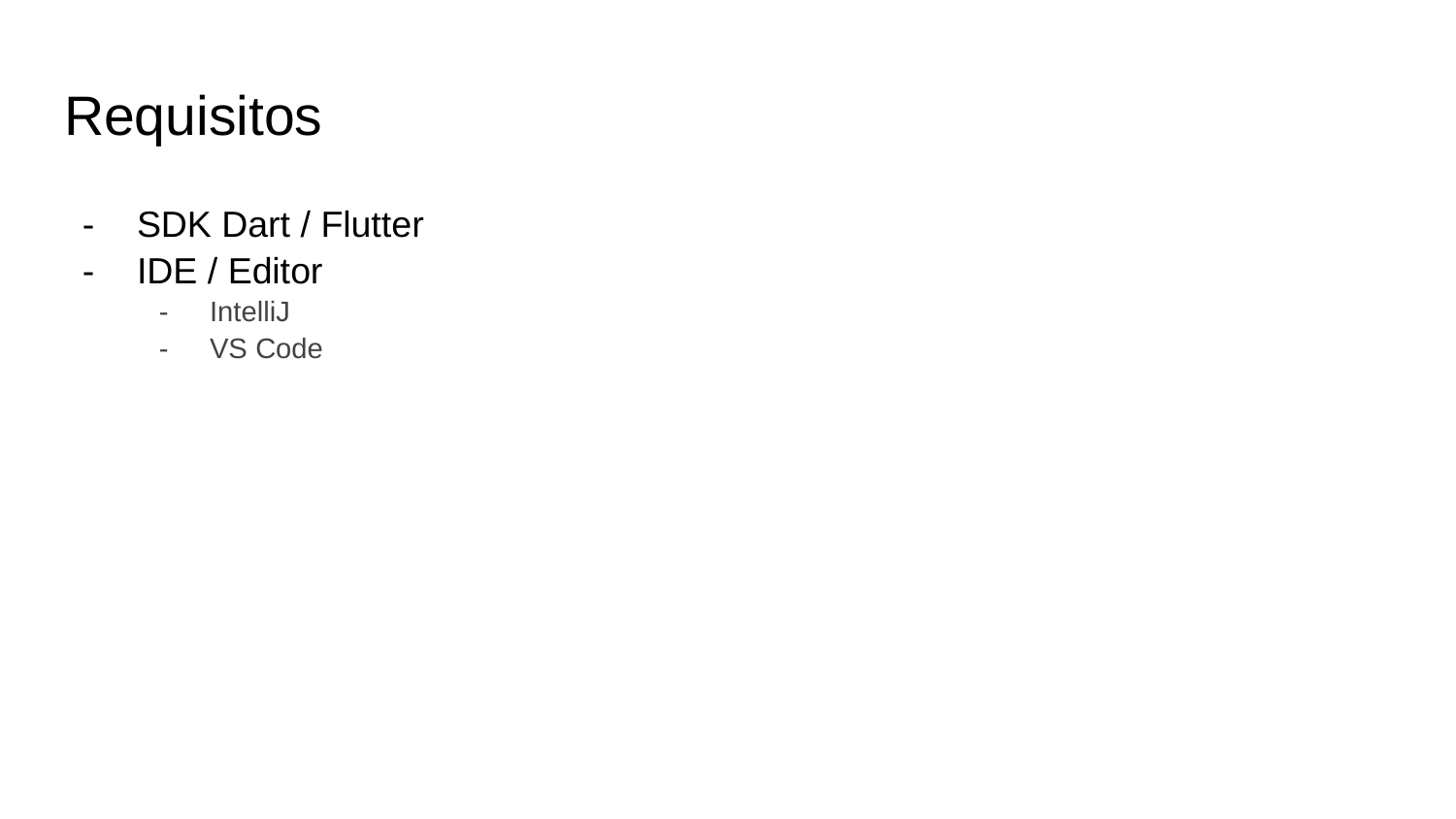

# Requisitos
SDK Dart / Flutter
IDE / Editor
IntelliJ
VS Code